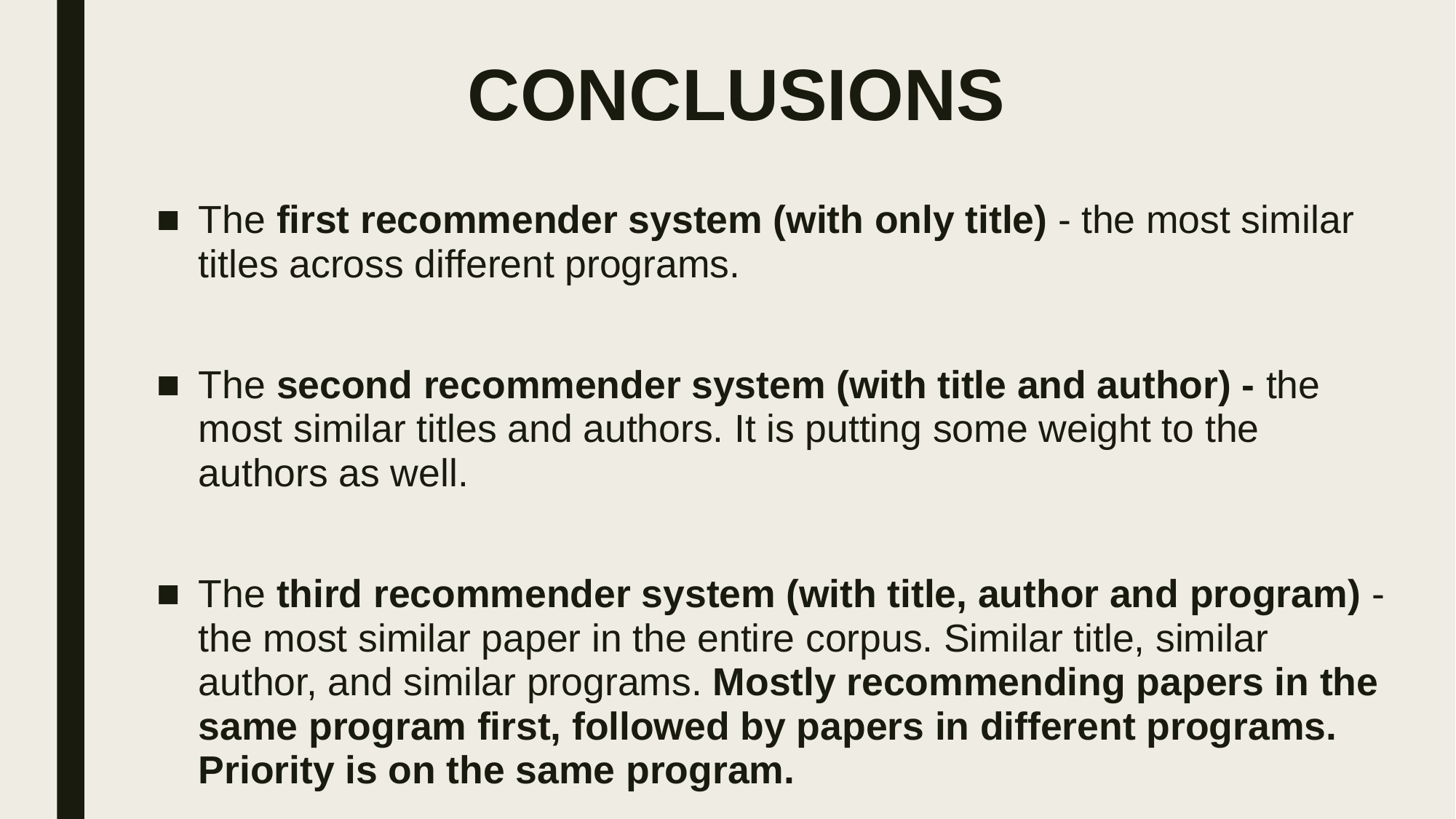

# CONCLUSIONS
The first recommender system (with only title) - the most similar titles across different programs.

The second recommender system (with title and author) - the most similar titles and authors. It is putting some weight to the authors as well.

The third recommender system (with title, author and program) - the most similar paper in the entire corpus. Similar title, similar author, and similar programs. Mostly recommending papers in the same program first, followed by papers in different programs. Priority is on the same program.